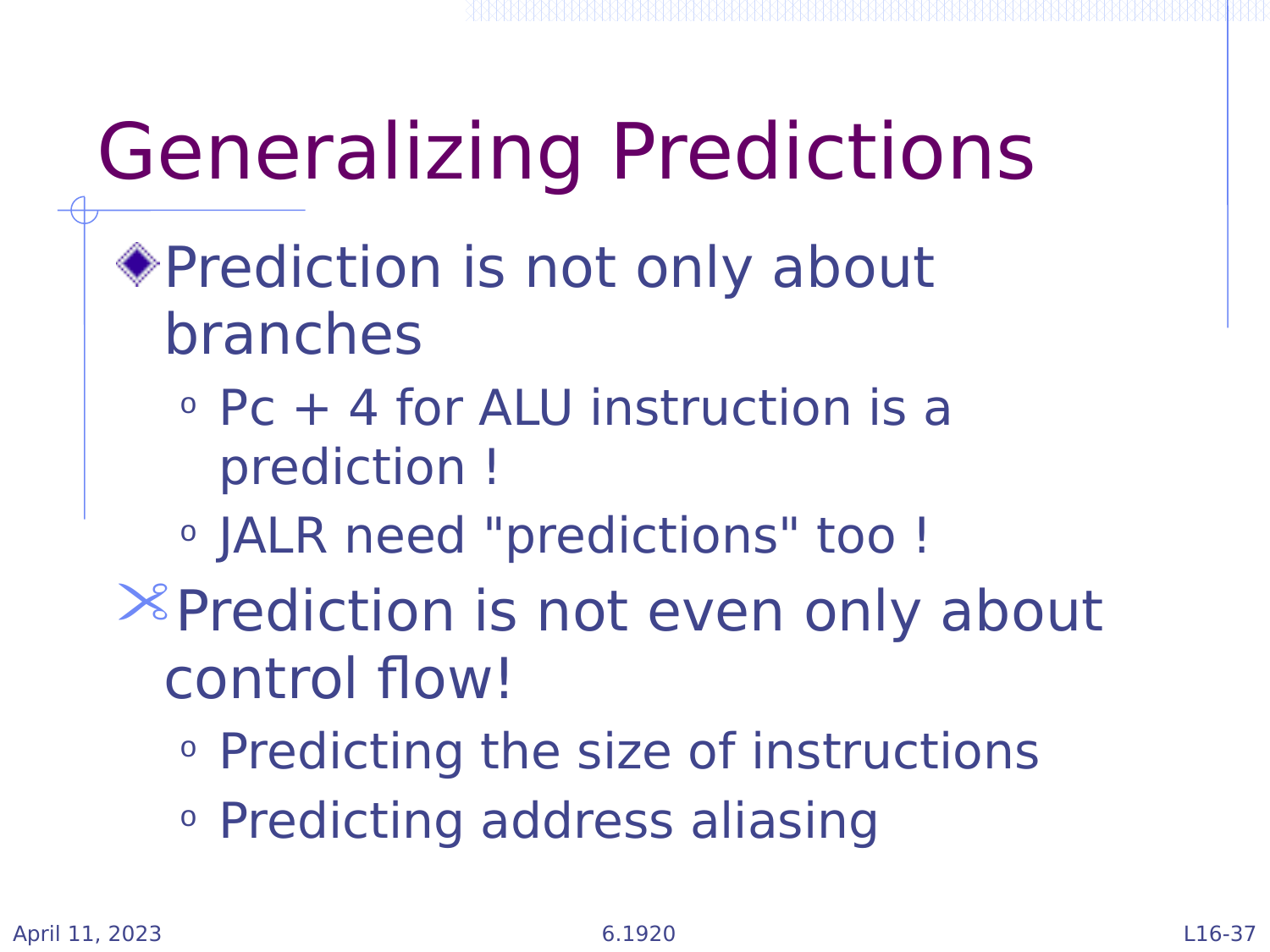

# Generalizing Predictions
Prediction is not only about branches
Pc + 4 for ALU instruction is a prediction !
JALR need "predictions" too !
Prediction is not even only about control flow!
Predicting the size of instructions
Predicting address aliasing

April 11, 2023
6.1920
L16-37